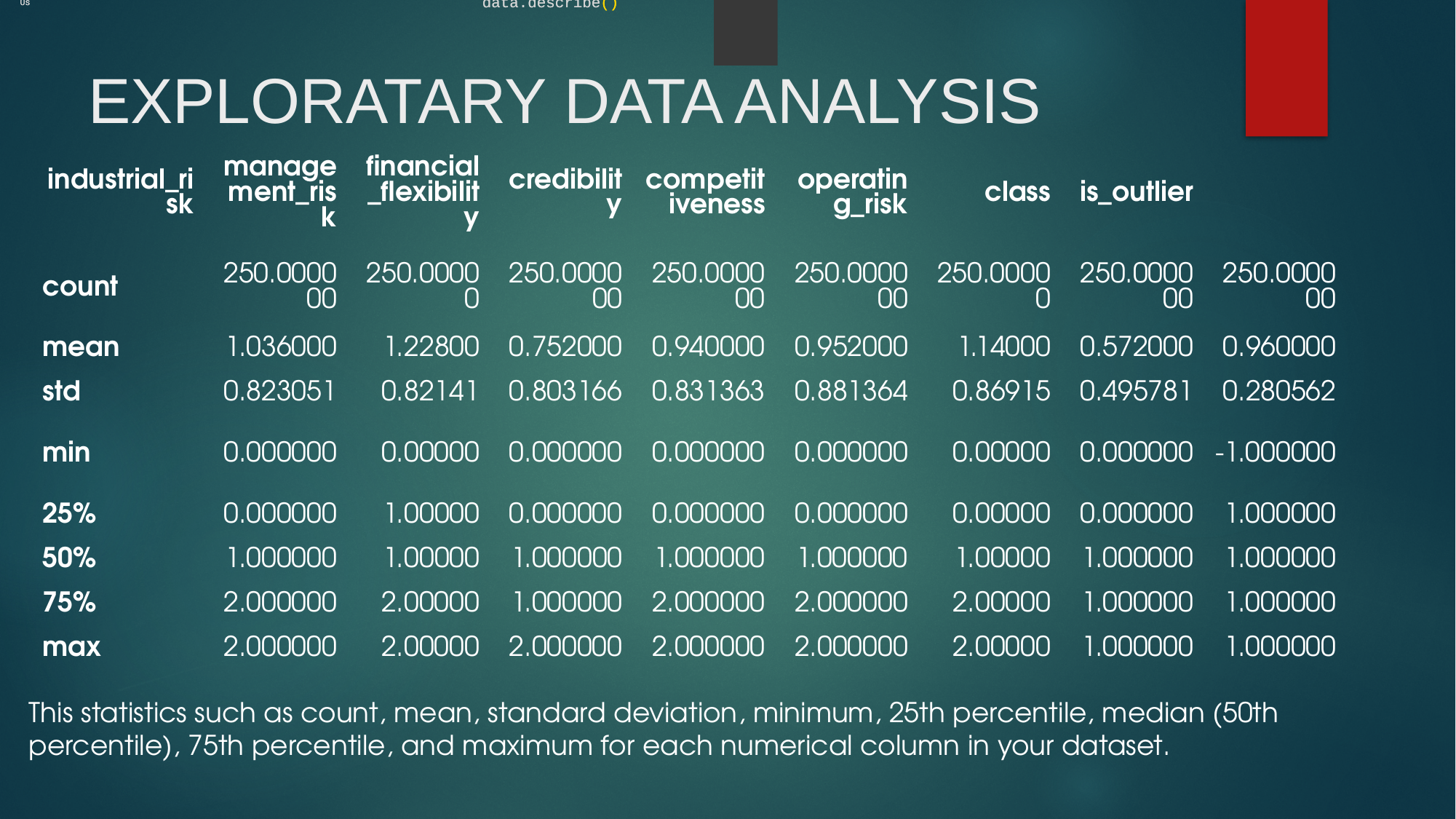

[85]

0s

data.describe()

output

0s

data.describe()

# EXPLORATARY DATA ANALYSIS
| industrial\_risk | management\_risk | financial\_flexibility | credibility | competitiveness | operating\_risk | class | is\_outlier |  |
| --- | --- | --- | --- | --- | --- | --- | --- | --- |
| count | 250.000000 | 250.00000 | 250.000000 | 250.000000 | 250.000000 | 250.00000 | 250.000000 | 250.000000 |
| mean | 1.036000 | 1.22800 | 0.752000 | 0.940000 | 0.952000 | 1.14000 | 0.572000 | 0.960000 |
| std | 0.823051 | 0.82141 | 0.803166 | 0.831363 | 0.881364 | 0.86915 | 0.495781 | 0.280562 |
| min | 0.000000 | 0.00000 | 0.000000 | 0.000000 | 0.000000 | 0.00000 | 0.000000 | -1.000000 |
| 25% | 0.000000 | 1.00000 | 0.000000 | 0.000000 | 0.000000 | 0.00000 | 0.000000 | 1.000000 |
| 50% | 1.000000 | 1.00000 | 1.000000 | 1.000000 | 1.000000 | 1.00000 | 1.000000 | 1.000000 |
| 75% | 2.000000 | 2.00000 | 1.000000 | 2.000000 | 2.000000 | 2.00000 | 1.000000 | 1.000000 |
| max | 2.000000 | 2.00000 | 2.000000 | 2.000000 | 2.000000 | 2.00000 | 1.000000 | 1.000000 |
This statistics such as count, mean, standard deviation, minimum, 25th percentile, median (50th percentile), 75th percentile, and maximum for each numerical column in your dataset.